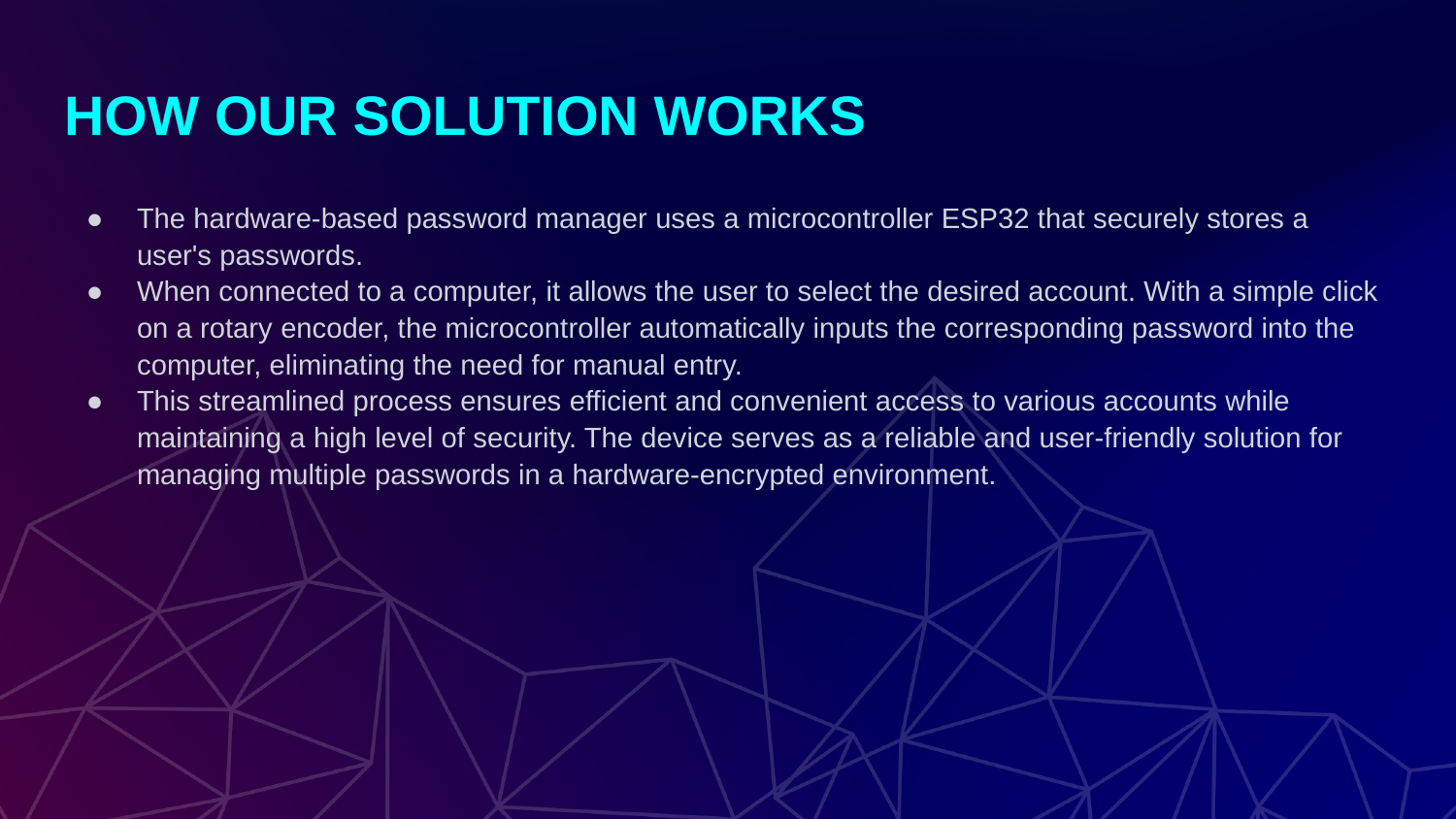

# HOW OUR SOLUTION WORKS
The hardware-based password manager uses a microcontroller ESP32 that securely stores a user's passwords.
When connected to a computer, it allows the user to select the desired account. With a simple click on a rotary encoder, the microcontroller automatically inputs the corresponding password into the computer, eliminating the need for manual entry.
This streamlined process ensures efficient and convenient access to various accounts while maintaining a high level of security. The device serves as a reliable and user-friendly solution for managing multiple passwords in a hardware-encrypted environment.